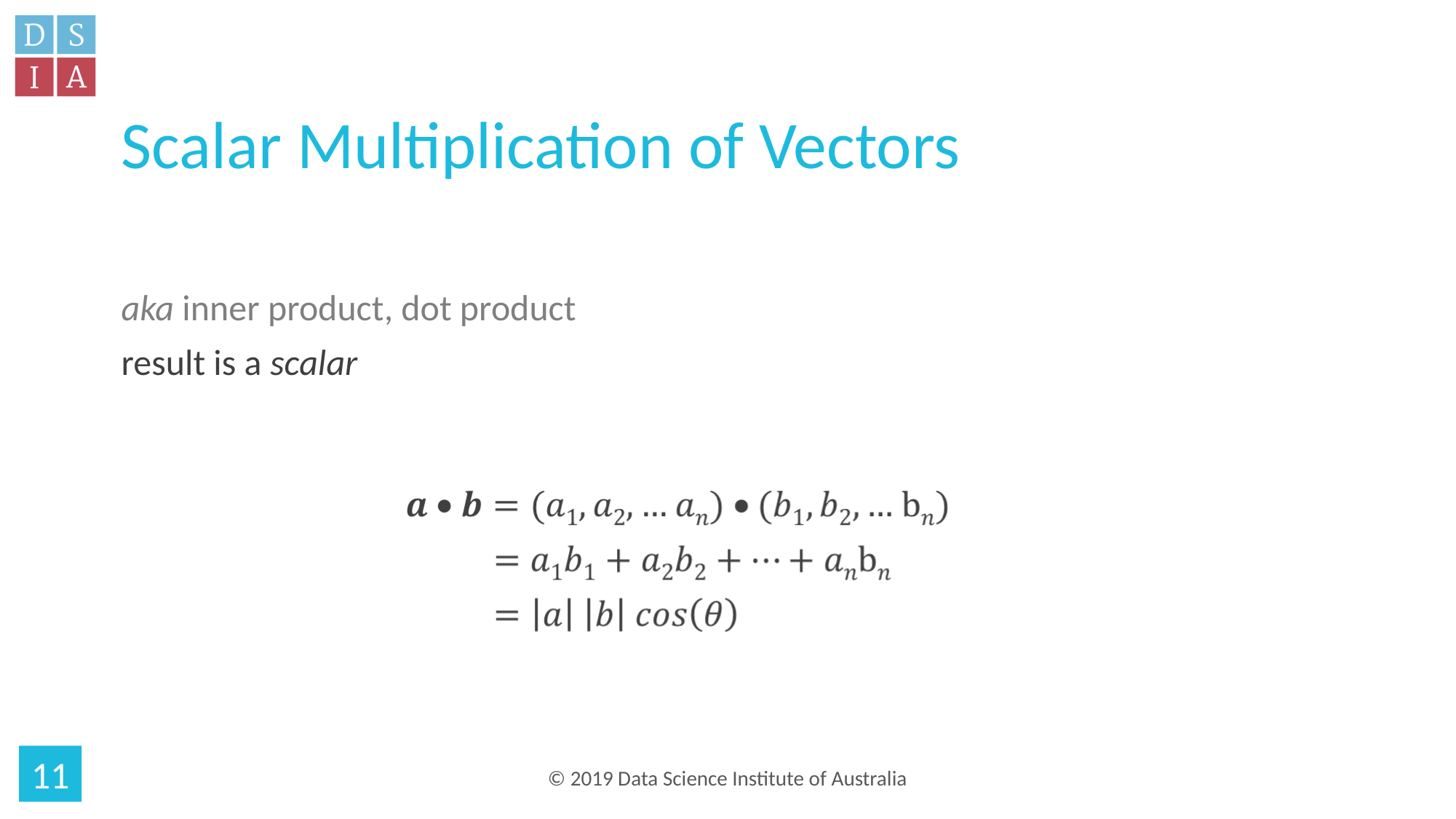

# Scalar Multiplication of Vectors
aka inner product, dot product
result is a scalar

11